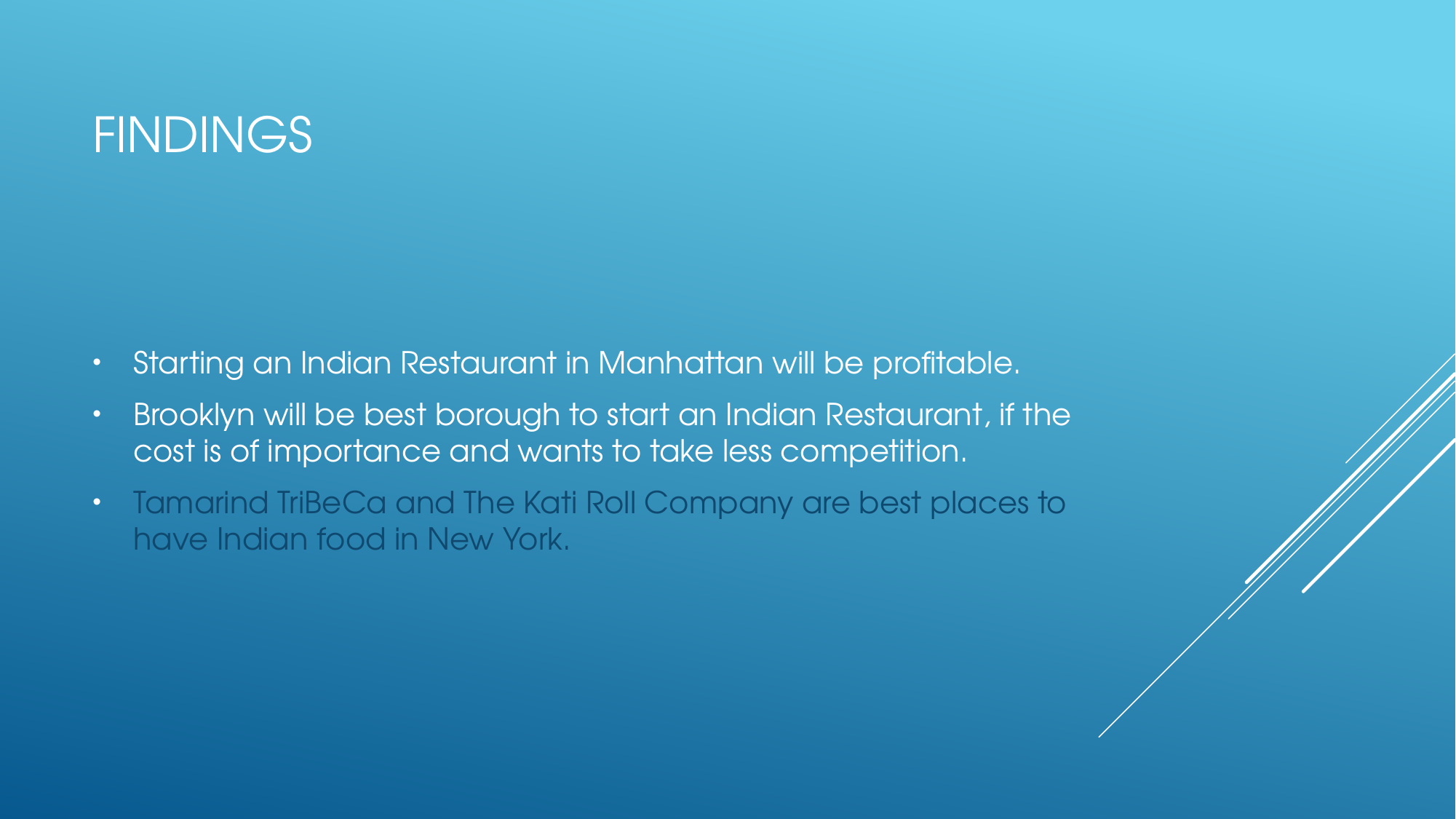

# FIndings
Starting an Indian Restaurant in Manhattan will be profitable.
Brooklyn will be best borough to start an Indian Restaurant, if the cost is of importance and wants to take less competition.
Tamarind TriBeCa and The Kati Roll Company are best places to have Indian food in New York.